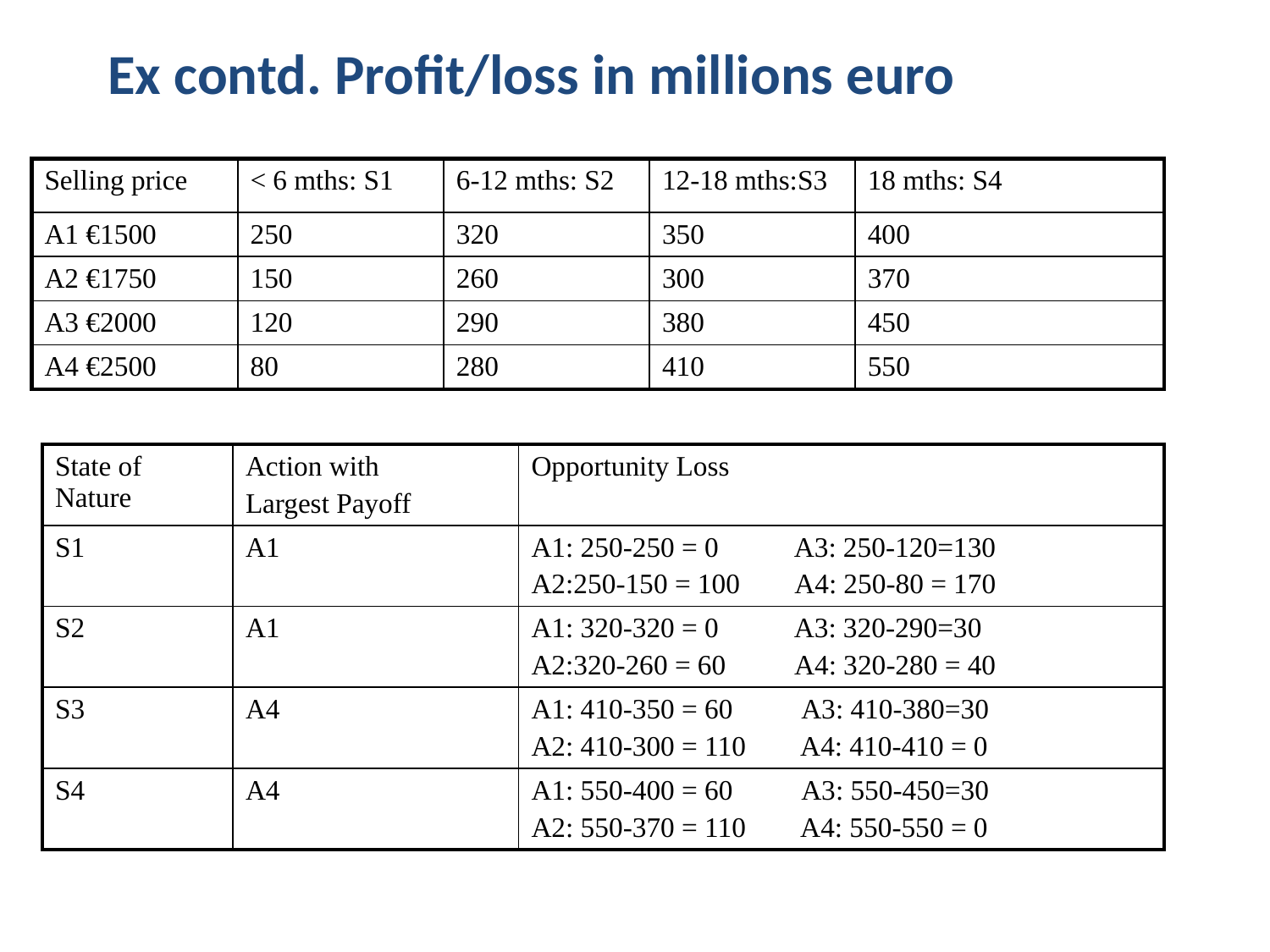

Ex contd. Profit/loss in millions euro
| Selling price | < 6 mths: S1 | 6-12 mths: S2 | 12-18 mths:S3 | 18 mths: S4 |
| --- | --- | --- | --- | --- |
| A1 €1500 | 250 | 320 | 350 | 400 |
| A2 €1750 | 150 | 260 | 300 | 370 |
| A3 €2000 | 120 | 290 | 380 | 450 |
| A4 €2500 | 80 | 280 | 410 | 550 |
| State of Nature | Action with Largest Payoff | Opportunity Loss |
| --- | --- | --- |
| S1 | A1 | A1: 250-250 = 0 A3: 250-120=130 A2:250-150 = 100 A4: 250-80 = 170 |
| S2 | A1 | A1: 320-320 = 0 A3: 320-290=30 A2:320-260 = 60 A4: 320-280 = 40 |
| S3 | A4 | A1: 410-350 = 60 A3: 410-380=30 A2: 410-300 = 110 A4: 410-410 = 0 |
| S4 | A4 | A1: 550-400 = 60 A3: 550-450=30 A2: 550-370 = 110 A4: 550-550 = 0 |